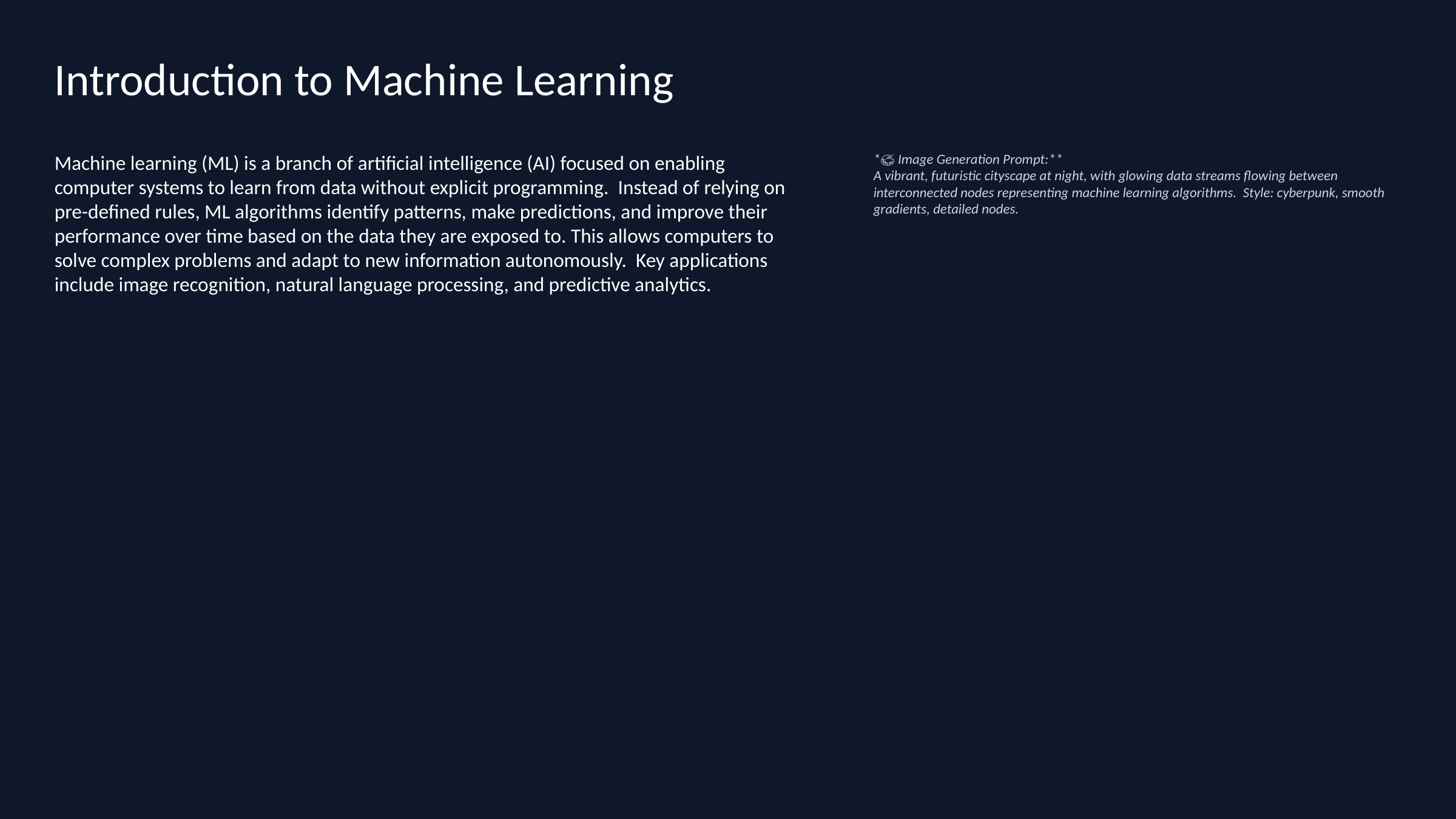

Introduction to Machine Learning

Machine learning (ML) is a branch of artificial intelligence (AI) focused on enabling computer systems to learn from data without explicit programming.  Instead of relying on pre-defined rules, ML algorithms identify patterns, make predictions, and improve their performance over time based on the data they are exposed to. This allows computers to solve complex problems and adapt to new information autonomously.  Key applications include image recognition, natural language processing, and predictive analytics.

*🎨 Image Generation Prompt:**
A vibrant, futuristic cityscape at night, with glowing data streams flowing between interconnected nodes representing machine learning algorithms.  Style: cyberpunk, smooth gradients, detailed nodes.